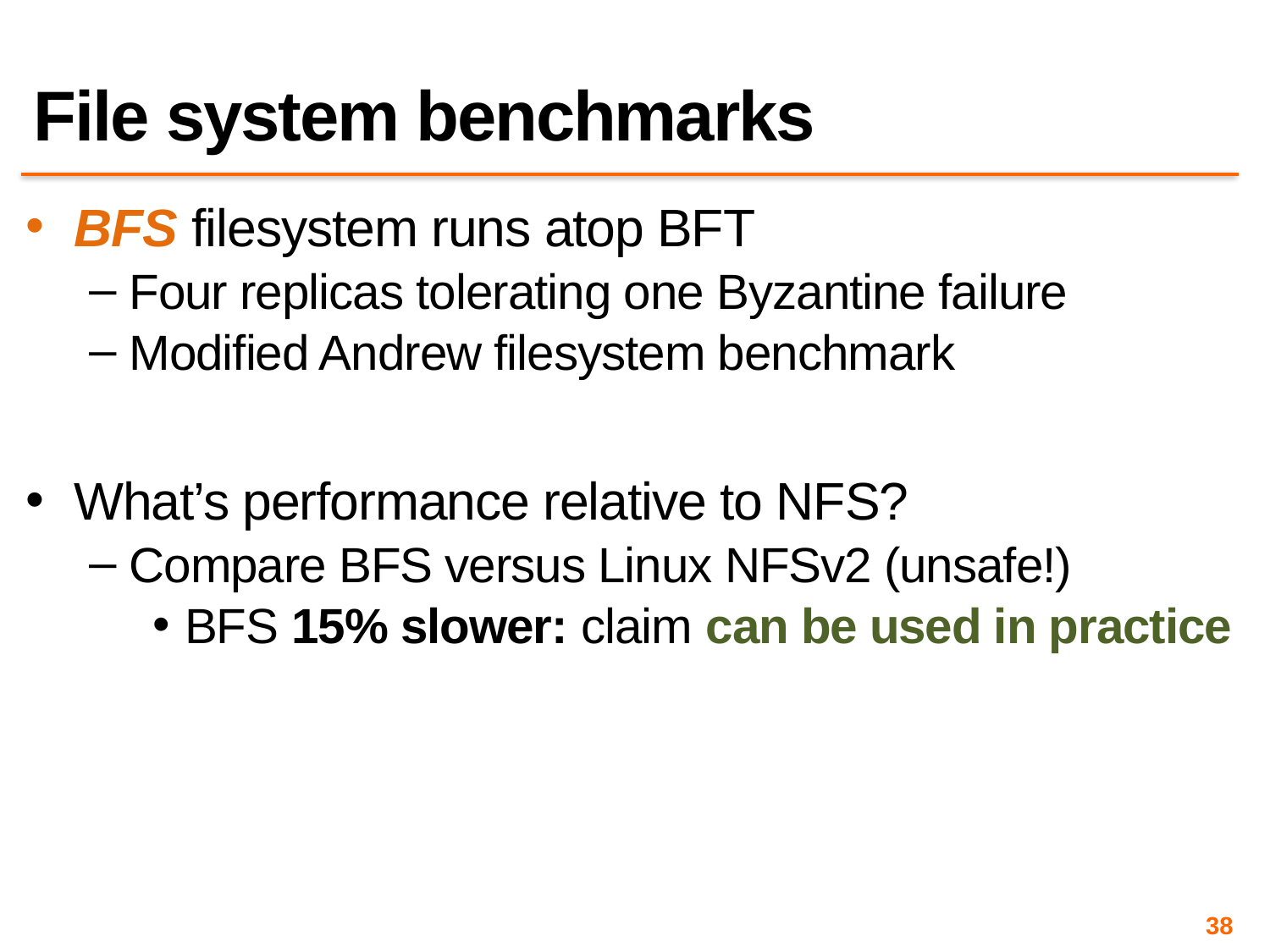

# File system benchmarks
BFS filesystem runs atop BFT
Four replicas tolerating one Byzantine failure
Modified Andrew filesystem benchmark

What’s performance relative to NFS?
Compare BFS versus Linux NFSv2 (unsafe!)
BFS 15% slower: claim can be used in practice

38